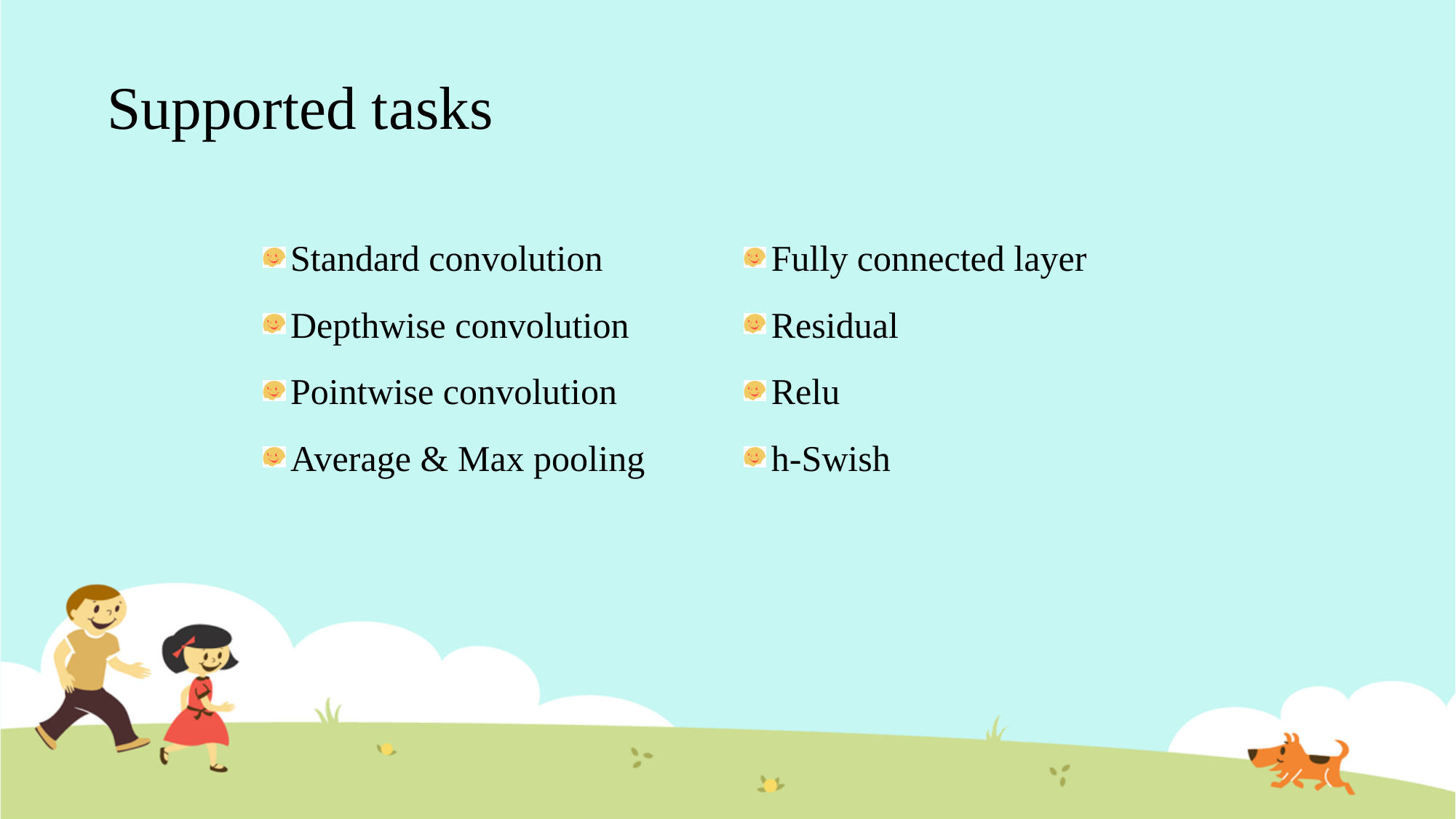

Supported tasks
Standard convolution
Depthwise convolution
Pointwise convolution
Average & Max pooling

Fully connected layer
Residual
Relu
h-Swish